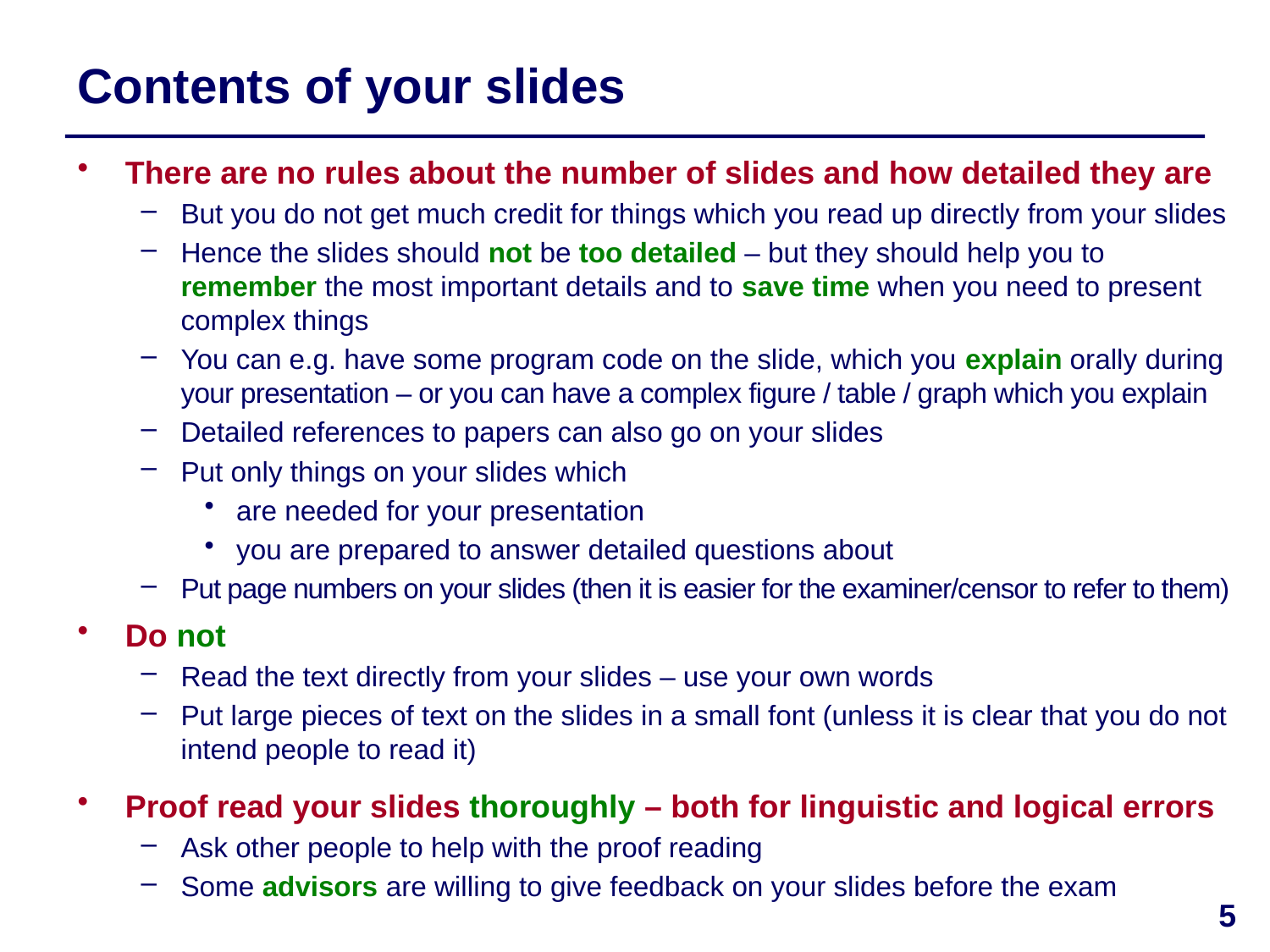

# Contents of your slides
There are no rules about the number of slides and how detailed they are
But you do not get much credit for things which you read up directly from your slides
Hence the slides should not be too detailed – but they should help you to remember the most important details and to save time when you need to present complex things
You can e.g. have some program code on the slide, which you explain orally during your presentation – or you can have a complex figure / table / graph which you explain
Detailed references to papers can also go on your slides
Put only things on your slides which
are needed for your presentation
you are prepared to answer detailed questions about
Put page numbers on your slides (then it is easier for the examiner/censor to refer to them)
Do not
Read the text directly from your slides – use your own words
Put large pieces of text on the slides in a small font (unless it is clear that you do not intend people to read it)
Proof read your slides thoroughly – both for linguistic and logical errors
Ask other people to help with the proof reading
Some advisors are willing to give feedback on your slides before the exam

5